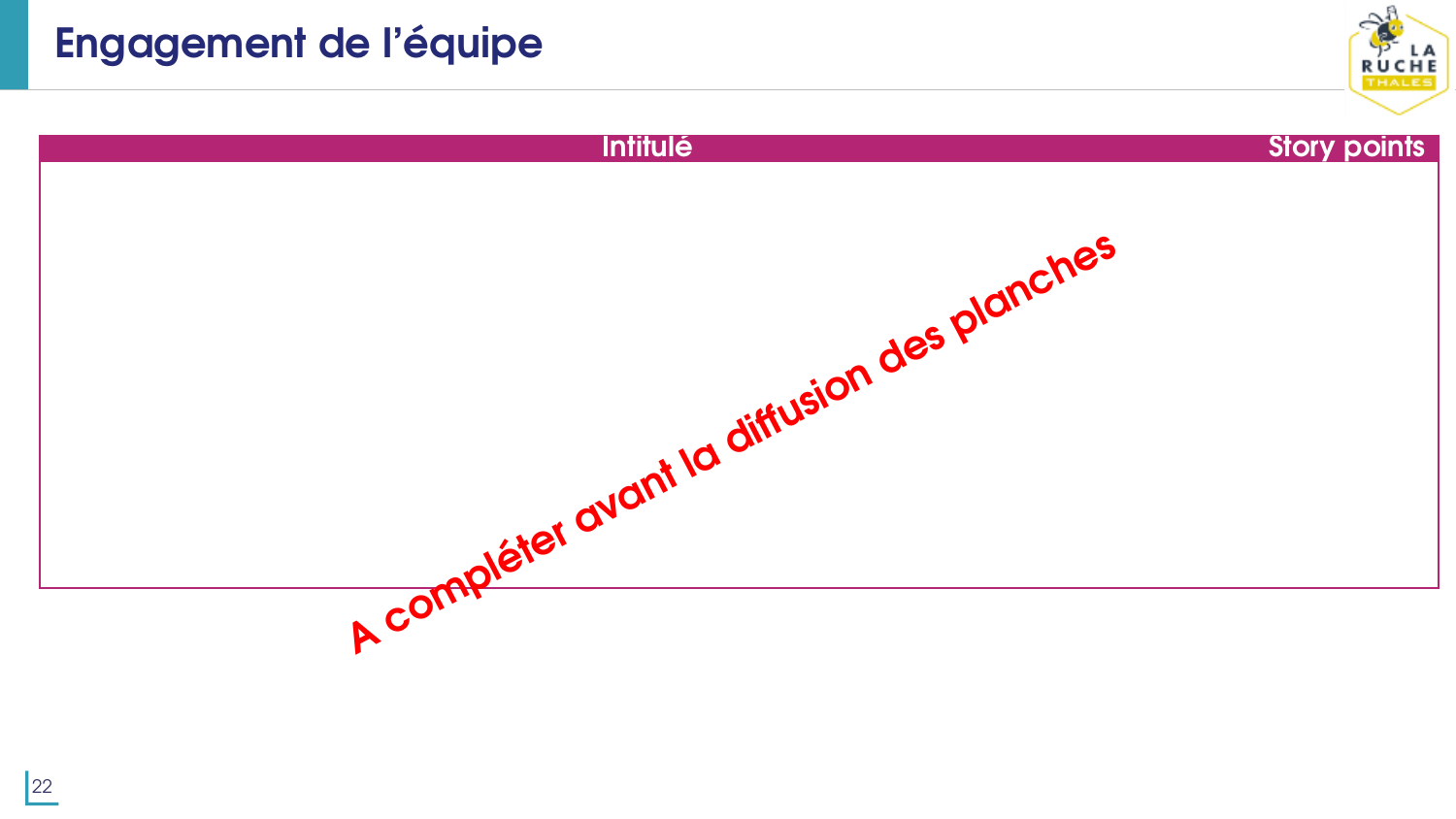

# Engagement de l’équipe

| Intitulé | Story points |
| --- | --- |
|  |  |
|  |  |
|  |  |
|  |  |
|  |  |
|  |  |
|  |  |
|  |  |
|  |  |
|  |  |
|  |  |
|  |  |
|  |  |
|  |  |
|  |  |
A compléter avant la diffusion des planches